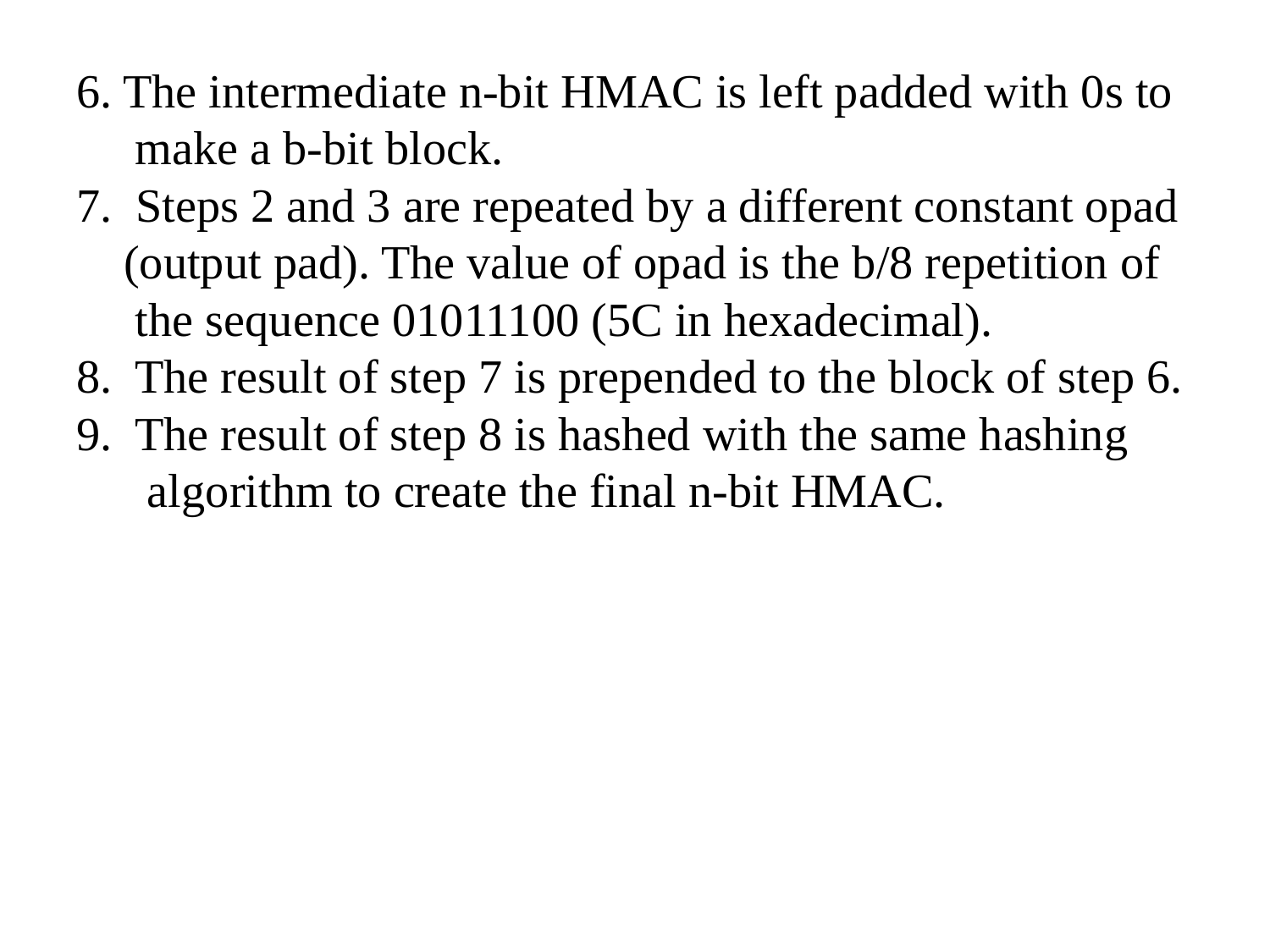

6. The intermediate n-bit HMAC is left padded with 0s to
     make a b-bit block.
7.  Steps 2 and 3 are repeated by a different constant opad
    (output pad). The value of opad is the b/8 repetition of
     the sequence 01011100 (5C in hexadecimal).
8.  The result of step 7 is prepended to the block of step 6.
9.  The result of step 8 is hashed with the same hashing
      algorithm to create the final n-bit HMAC.